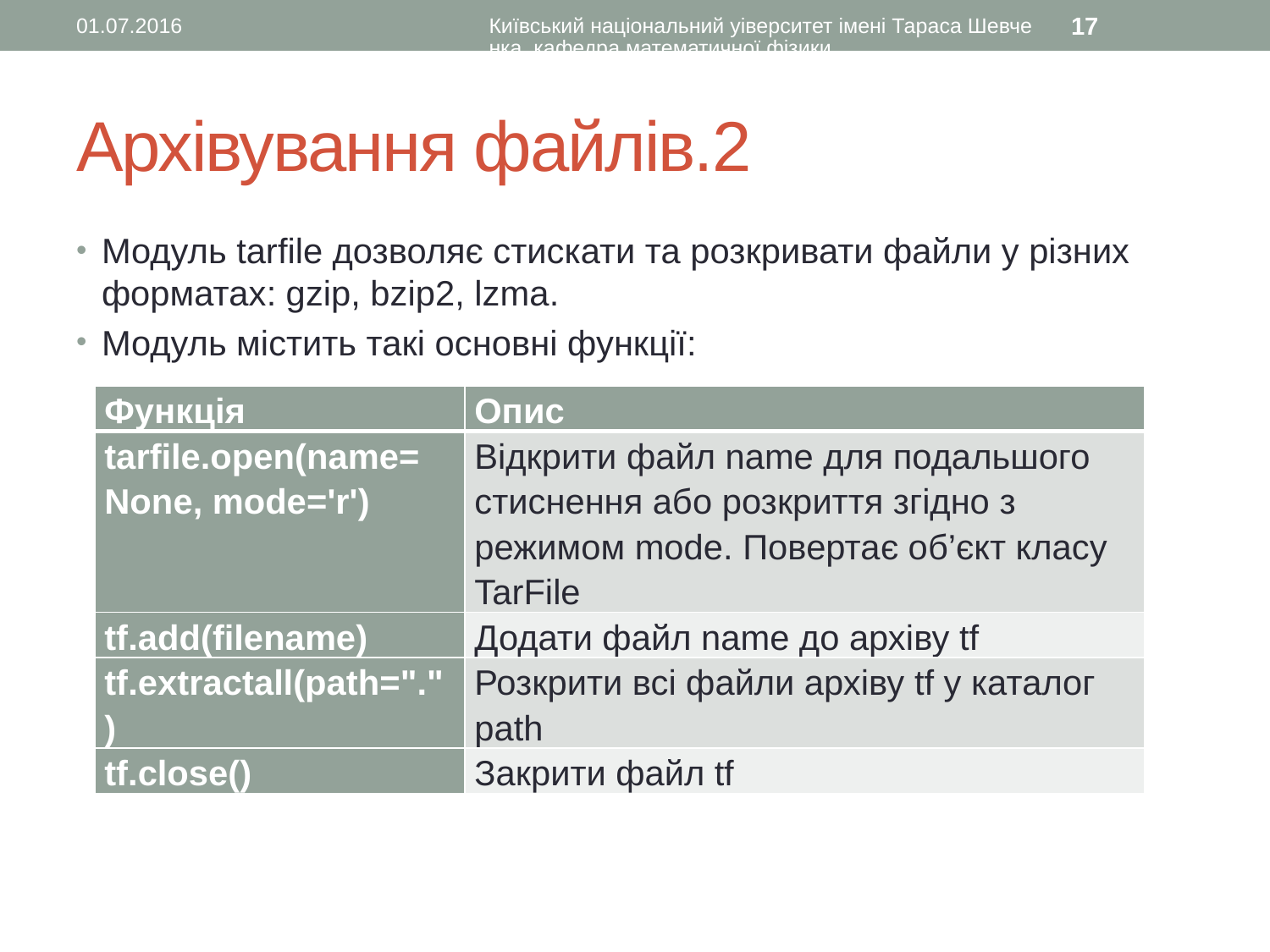

01.07.2016
Київський національний уіверситет імені Тараса Шевченка, кафедра математичної фізики
17
# Архівування файлів.2
Модуль tarfile дозволяє стискати та розкривати файли у різних форматах: gzip, bzip2, lzma.
Модуль містить такі основні функції:

| Функція | Опис |
| --- | --- |
| tarfile.open(name= None, mode='r') | Відкрити файл name для подальшого стиснення або розкриття згідно з режимом mode. Повертає об’єкт класу TarFile |
| tf.add(filename) | Додати файл name до архіву tf |
| tf.extractall(path=".") | Розкрити всі файли архіву tf у каталог path |
| tf.close() | Закрити файл tf |